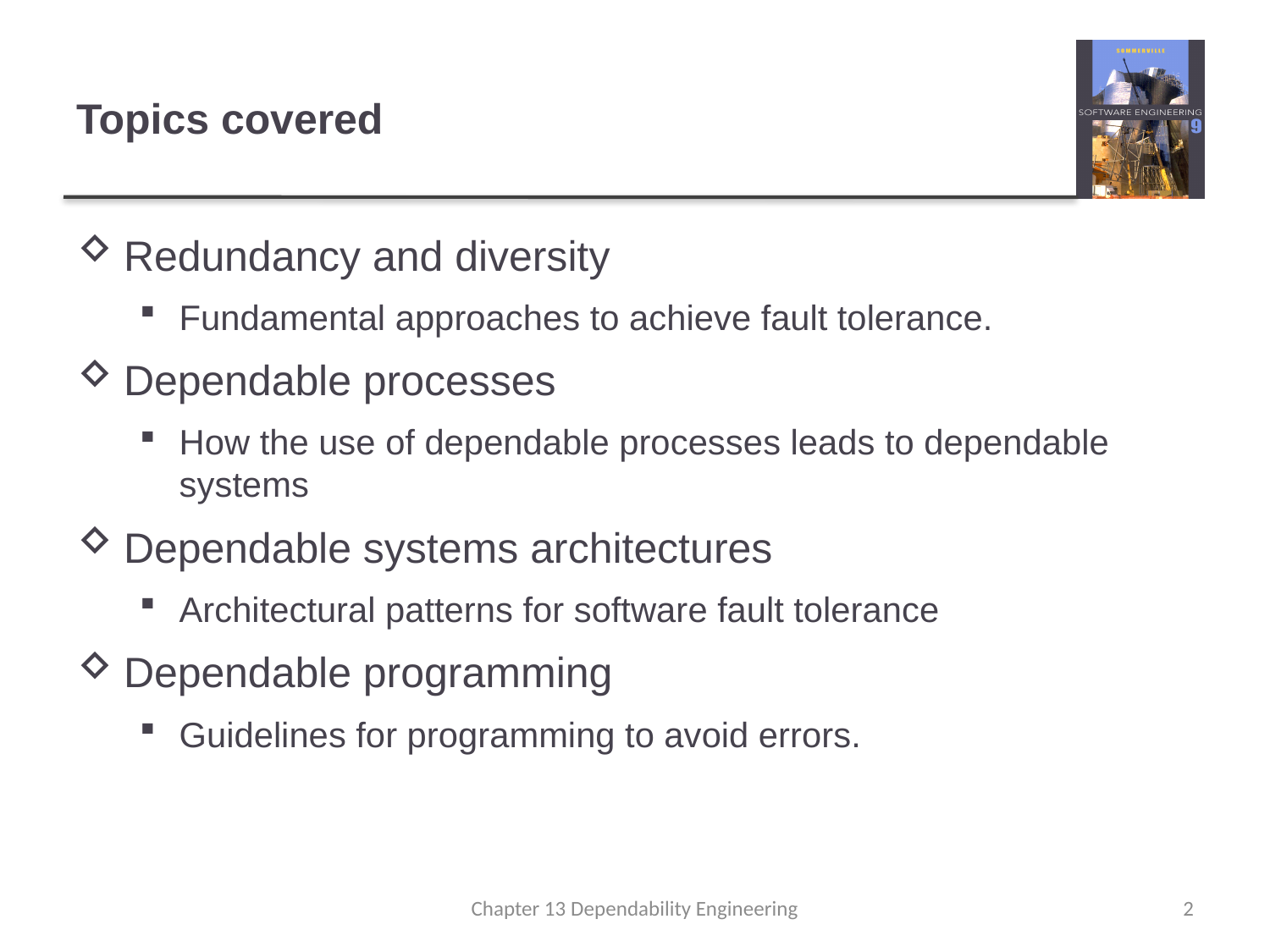

# Topics covered
Redundancy and diversity
Fundamental approaches to achieve fault tolerance.
Dependable processes
How the use of dependable processes leads to dependable systems
Dependable systems architectures
Architectural patterns for software fault tolerance
Dependable programming
Guidelines for programming to avoid errors.
Chapter 13 Dependability Engineering
2